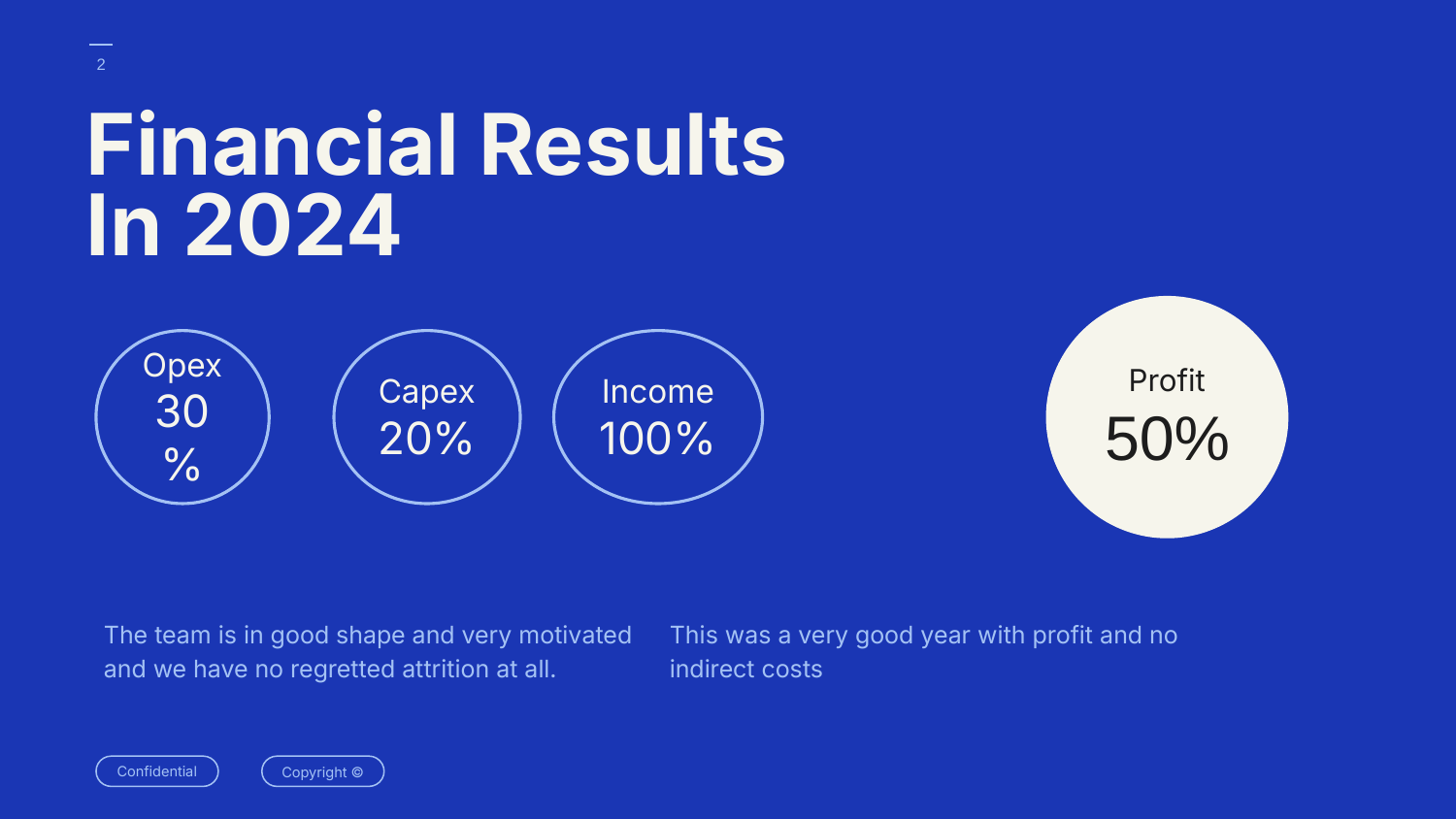

2
# Financial Results
In 2024
Profit
50%
Opex
30%
Capex
20%
Income
100%
The team is in good shape and very motivated and we have no regretted attrition at all.
This was a very good year with profit and no indirect costs